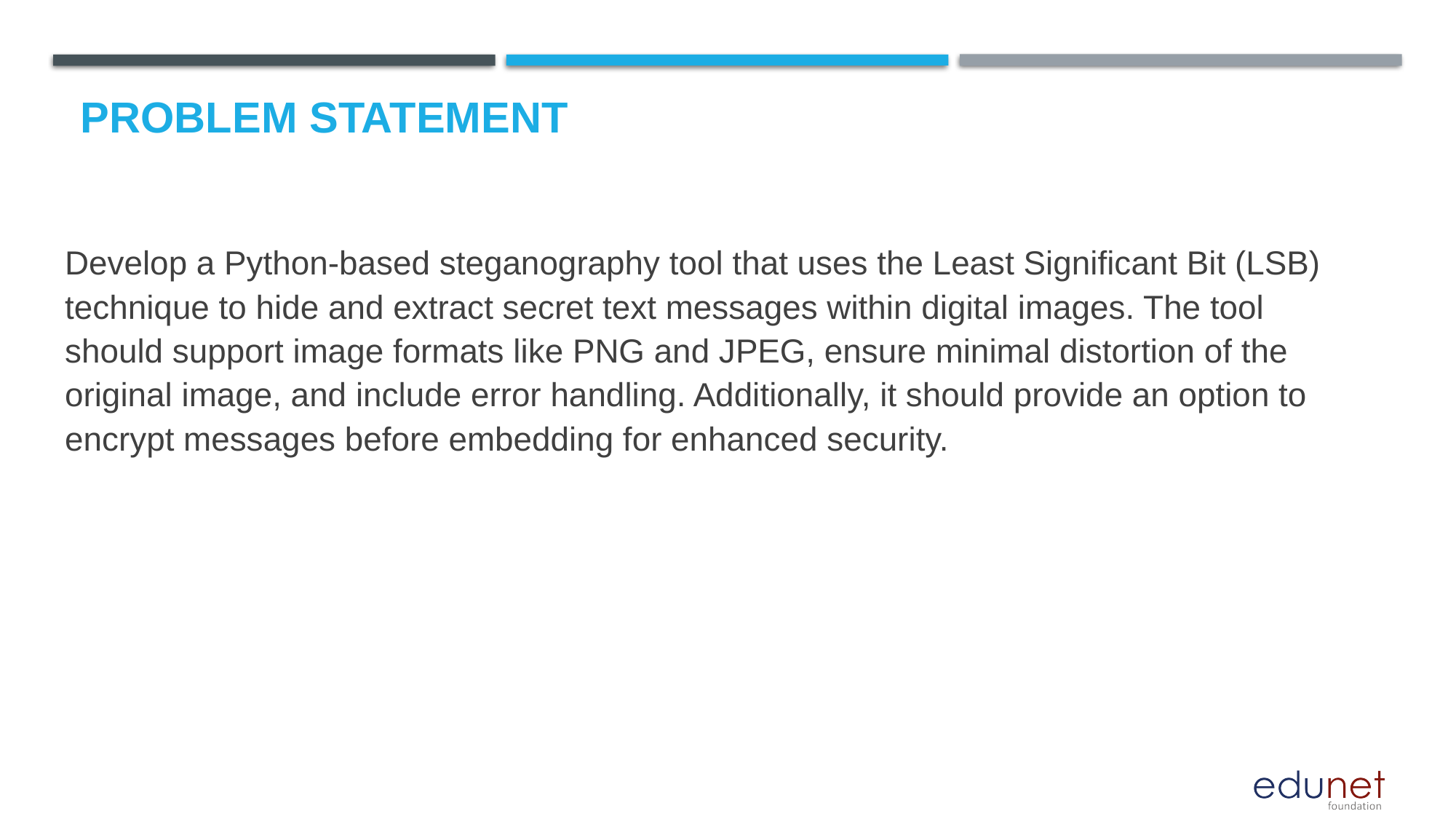

# Problem Statement
Develop a Python-based steganography tool that uses the Least Significant Bit (LSB) technique to hide and extract secret text messages within digital images. The tool should support image formats like PNG and JPEG, ensure minimal distortion of the original image, and include error handling. Additionally, it should provide an option to encrypt messages before embedding for enhanced security.